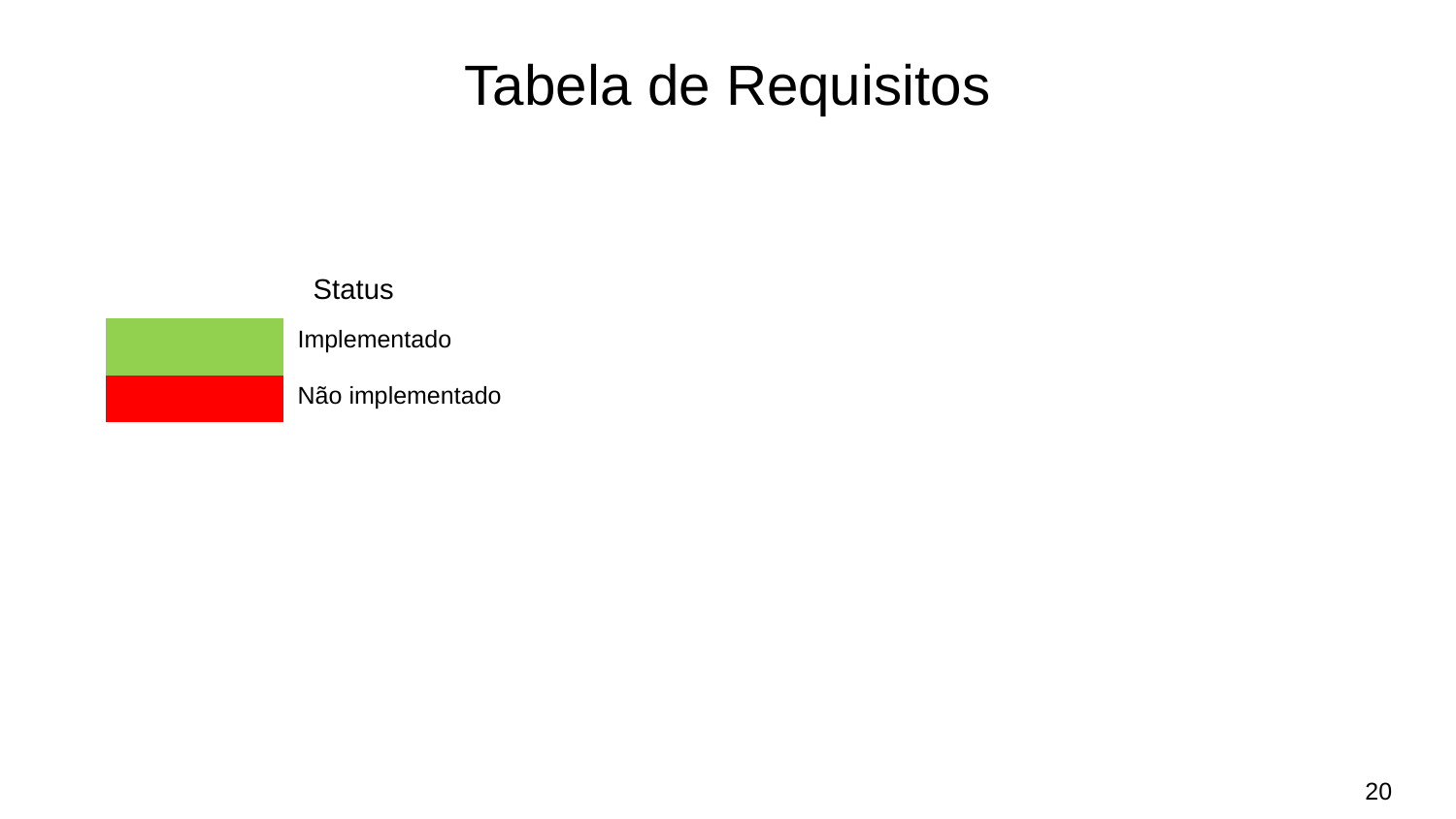

# Tabela de Requisitos
| Status |  |
| --- | --- |
|  | Implementado |
|  | Não implementado |
20